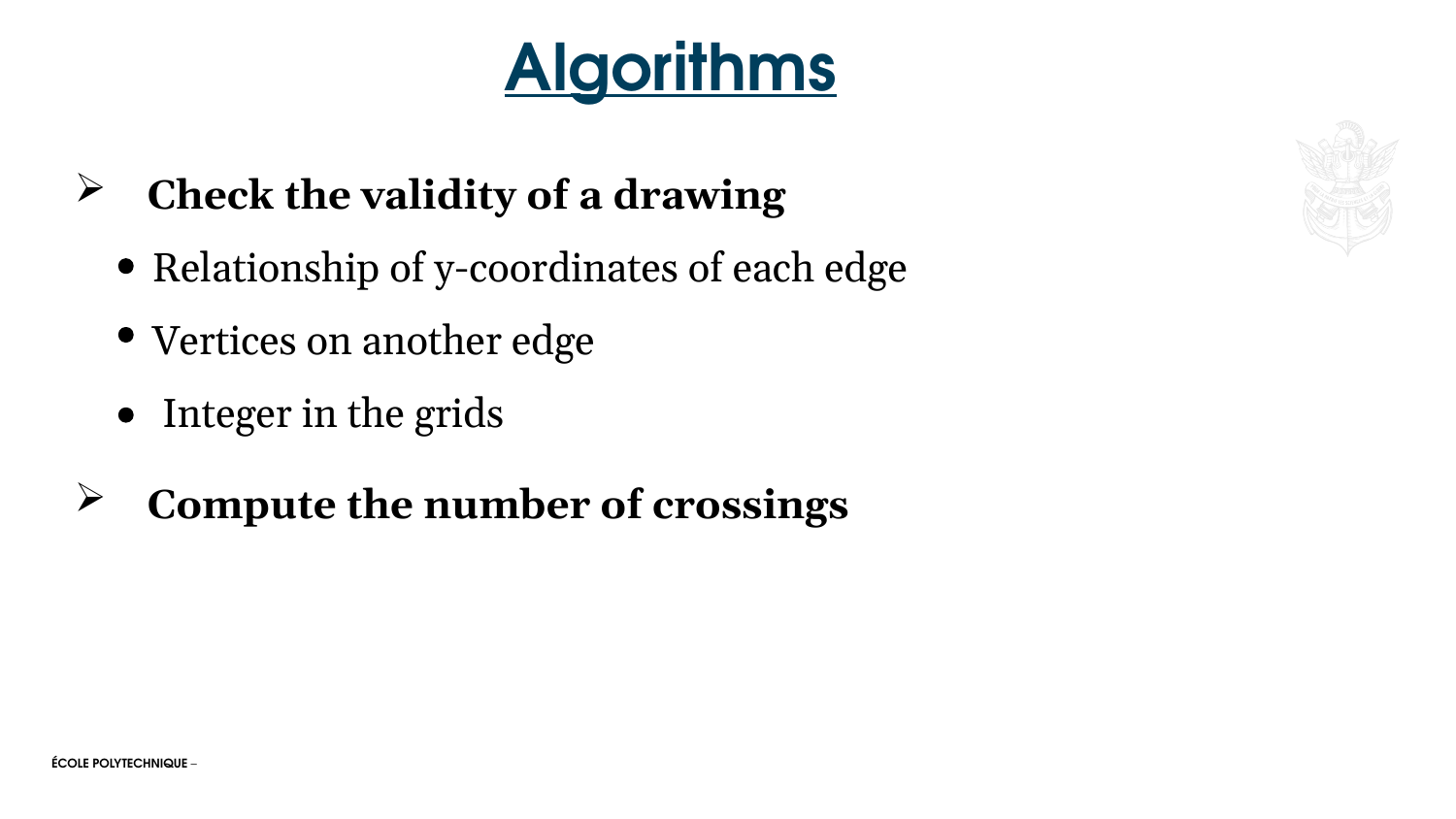

# Algorithms
Check the validity of a drawing
        Relationship of y-coordinates of each edge
        Vertices on another edge
         Integer in the grids

Compute the number of crossings